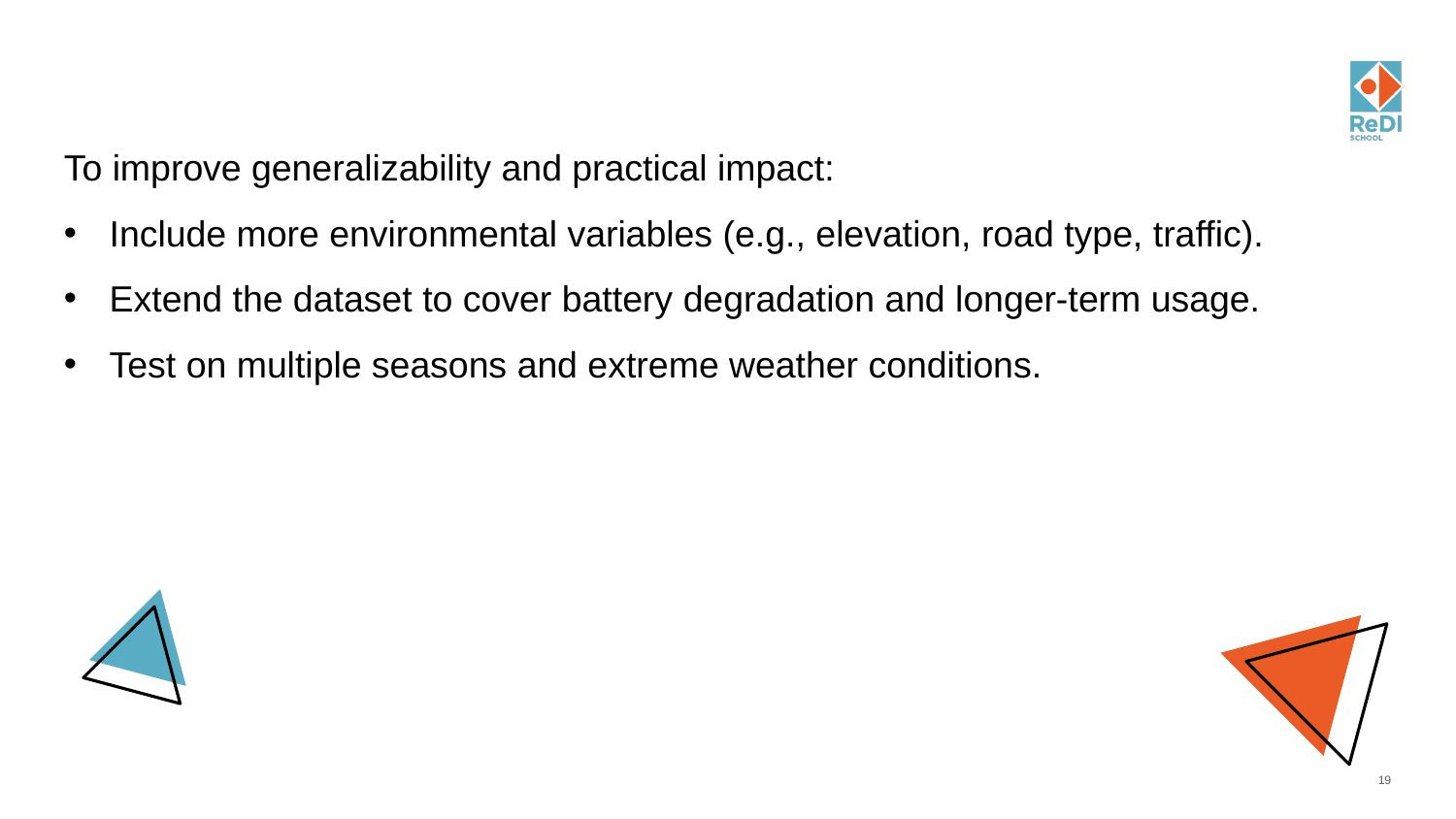

To improve generalizability and practical impact:
Include more environmental variables (e.g., elevation, road type, traffic).
Extend the dataset to cover battery degradation and longer-term usage.
Test on multiple seasons and extreme weather conditions.

19